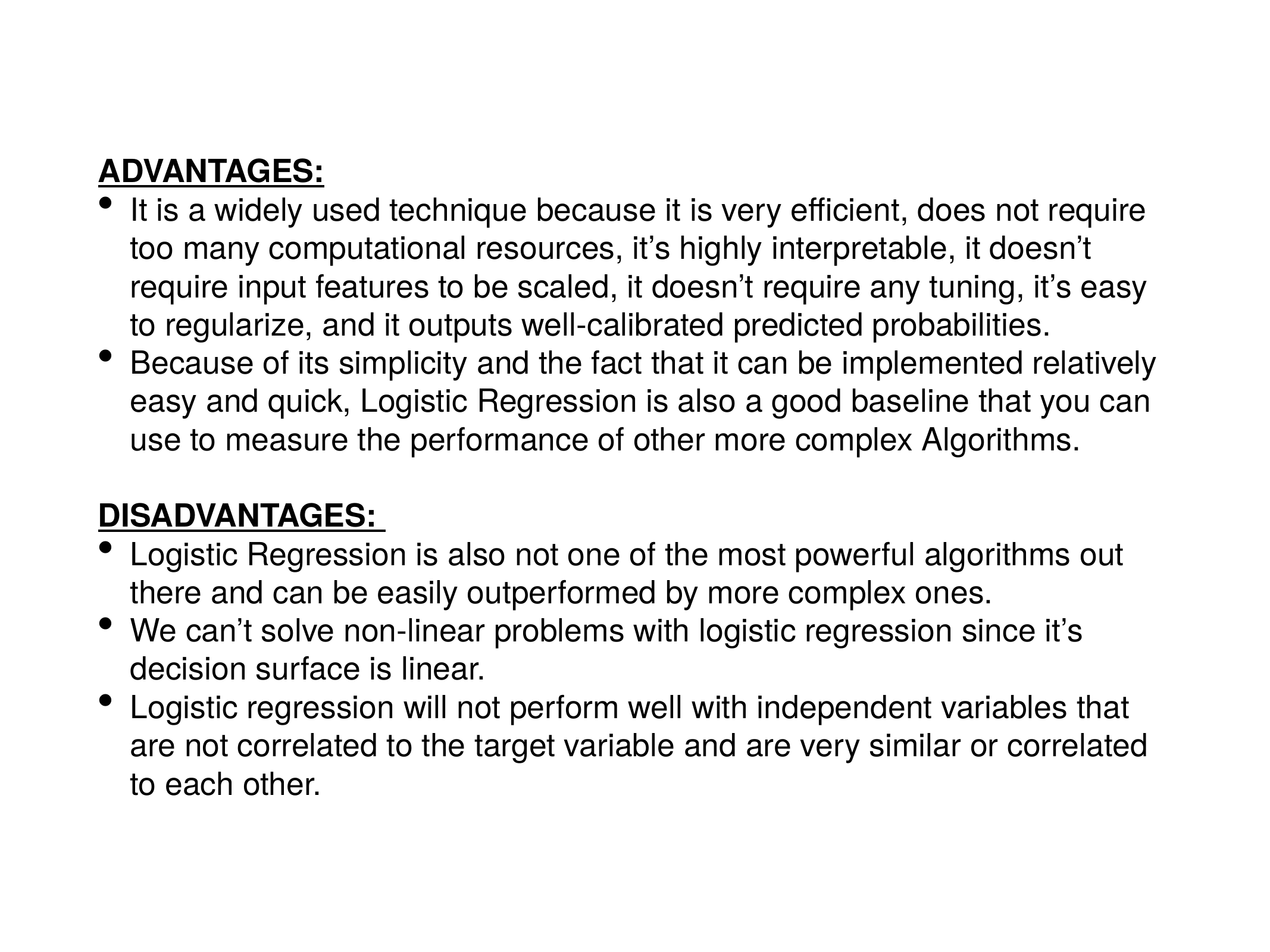

ADVANTAGES:
It is a widely used technique because it is very efficient, does not require too many computational resources, it’s highly interpretable, it doesn’t require input features to be scaled, it doesn’t require any tuning, it’s easy to regularize, and it outputs well-calibrated predicted probabilities.
Because of its simplicity and the fact that it can be implemented relatively easy and quick, Logistic Regression is also a good baseline that you can use to measure the performance of other more complex Algorithms.

DISADVANTAGES:
Logistic Regression is also not one of the most powerful algorithms out there and can be easily outperformed by more complex ones.
We can’t solve non-linear problems with logistic regression since it’s decision surface is linear.
Logistic regression will not perform well with independent variables that are not correlated to the target variable and are very similar or correlated to each other.